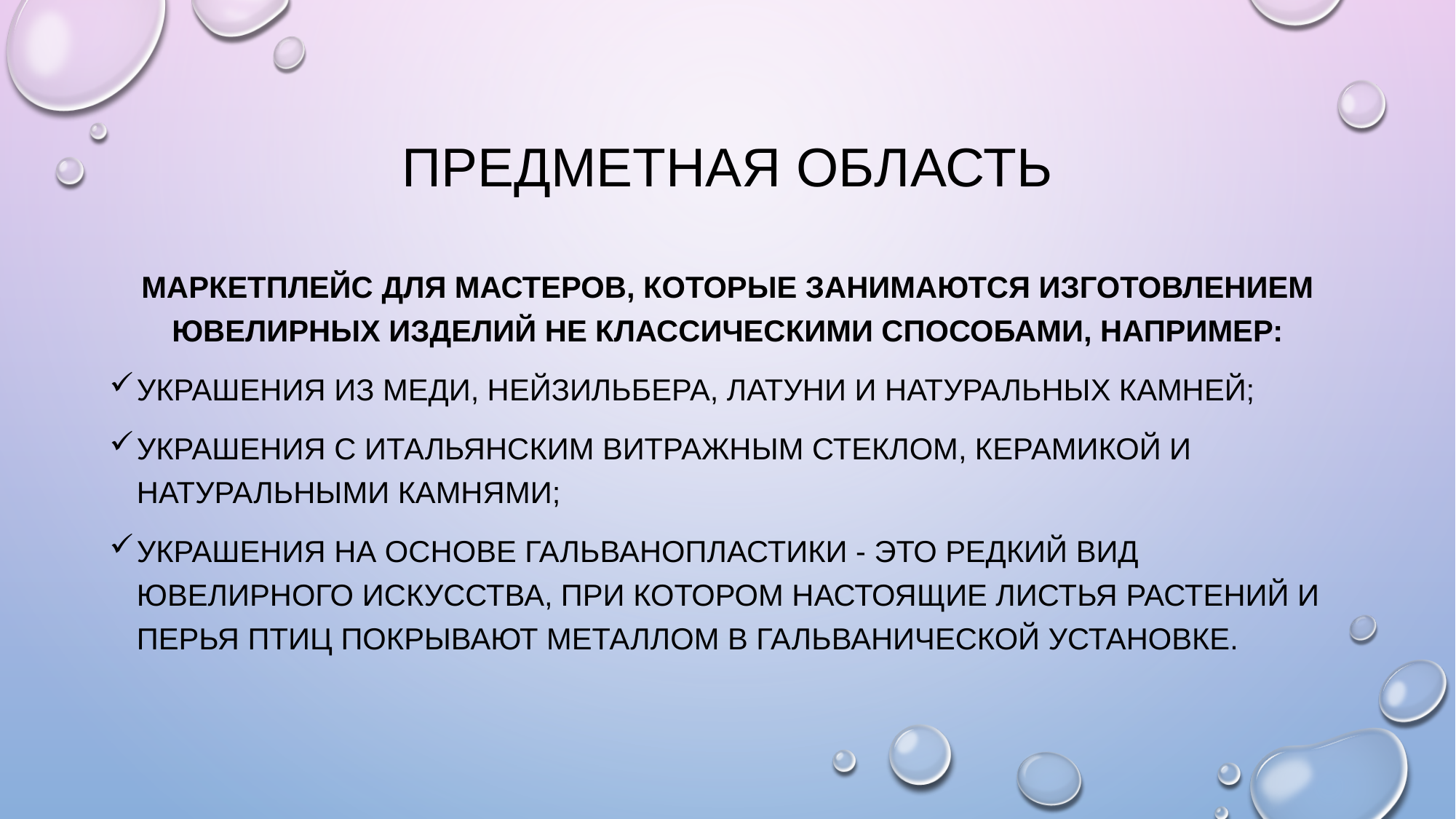

# Предметная область
Маркетплейс для мастеров, которые занимаются изготовлением ювелирных изделий не классическими способами, например:
украшения из меди, нейзильбера, латуни и натуральных камней;
украшения с итальянским витражным стеклом, керамикой и натуральными камнями;
Украшения на основе Гальванопластики - это редкий вид ювелирного искусства, при котором настоящие листья растений и перья птиц покрывают металлом в гальванической установке.